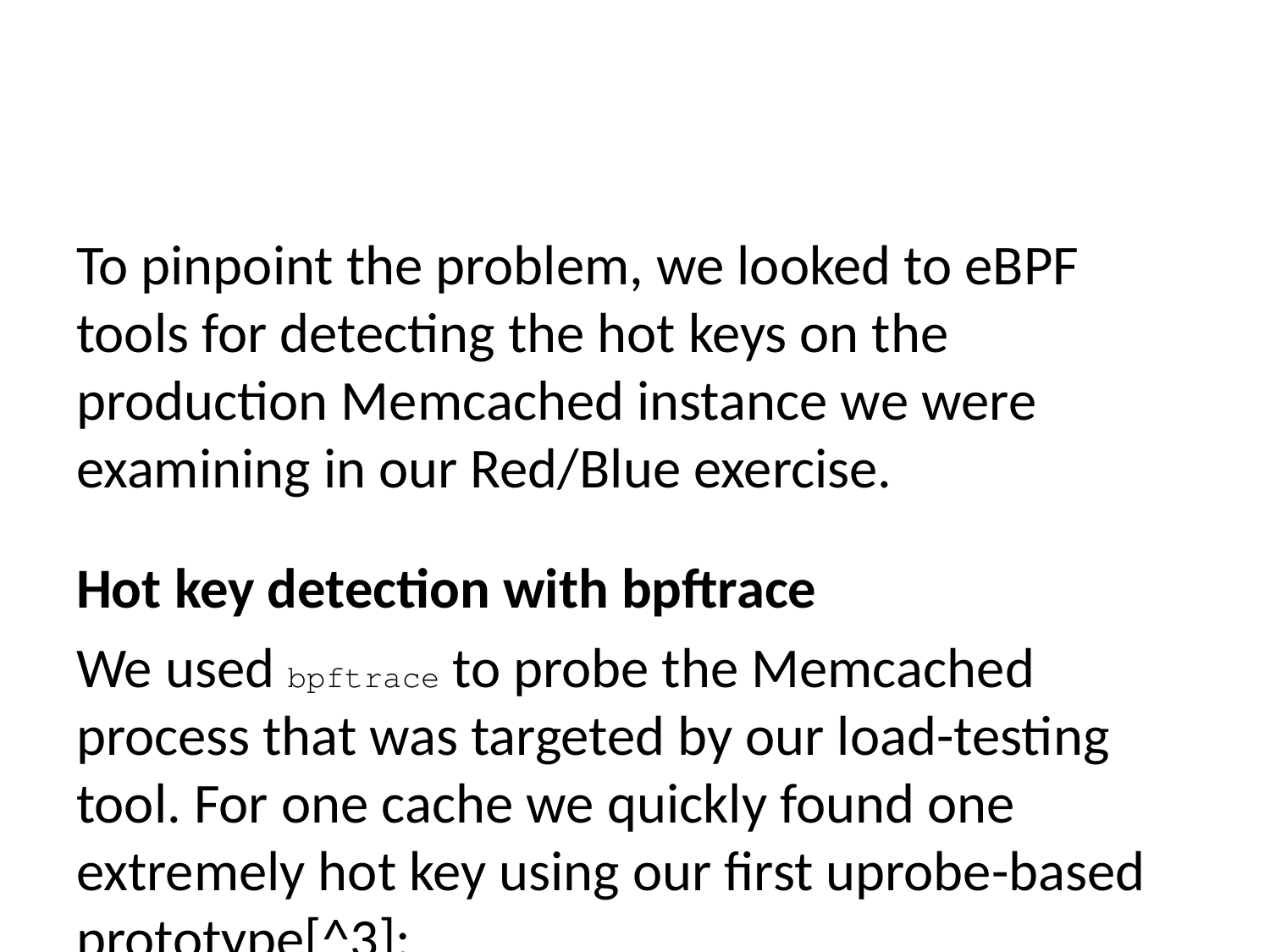

To pinpoint the problem, we looked to eBPF tools for detecting the hot keys on the production Memcached instance we were examining in our Red/Blue exercise.
Hot key detection with bpftrace
We used bpftrace to probe the Memcached process that was targeted by our load-testing tool. For one cache we quickly found one extremely hot key using our first uprobe-based prototype[^3]:
@command[gets podYYYrails:NN::feature_rollout:percentages]: 6579978
@command[delete podYYY:rails:NN::jobs-KEY ...]: 2854
@command[delete podYYY:rails:NN::jobs-KEY ...]: 3572
@command[gets podYYY:rails:NN::shop-KEY ...]: 5638
@command[set podYYY:rails:NN::KEY 1 30 13961]: 9266
It seemed like the cache entry used to determine the ratio of for a particular feature that should be enabled was a very hot key, as the same command was being hit at dramatically higher rates than other keys.
In our identity cache, used here for checking if feature flags for new code are enabled, we found keys that were being hit very frequently:
@command[gets podXXX::M:blob:Feature::FEATURE_KEY:SHOP_KEY_1]: 67772
@command[gets podXXX::M:blob:Feature::FEATURE_KEY:SHOP_KEY_N]: 67777
@command[gets podXXX::M:blob:Feature::FEATURE_KEY:SHOP_KEY_M]: 6779
Having gained a quick view into what keys were especially hot, we could direct our mitigation efforts towards investigating the code-paths that were interacting with these keys.
Hot key mitigation
Since these keys do not change very frequently, we decided to introduce an in-memory cache at the application layer inside of Rails itself. With a TTL of a full minute, it would hit Memcached much less frequently.
The change was simple, but the results were remarkable. Without the in-memory cache, there were large spikes on both Memcached, and the Mcrouter proxy.
Performance Results
During these hot-spotting events from real or simulated flash sales, the impact without the cache is easy to spot: